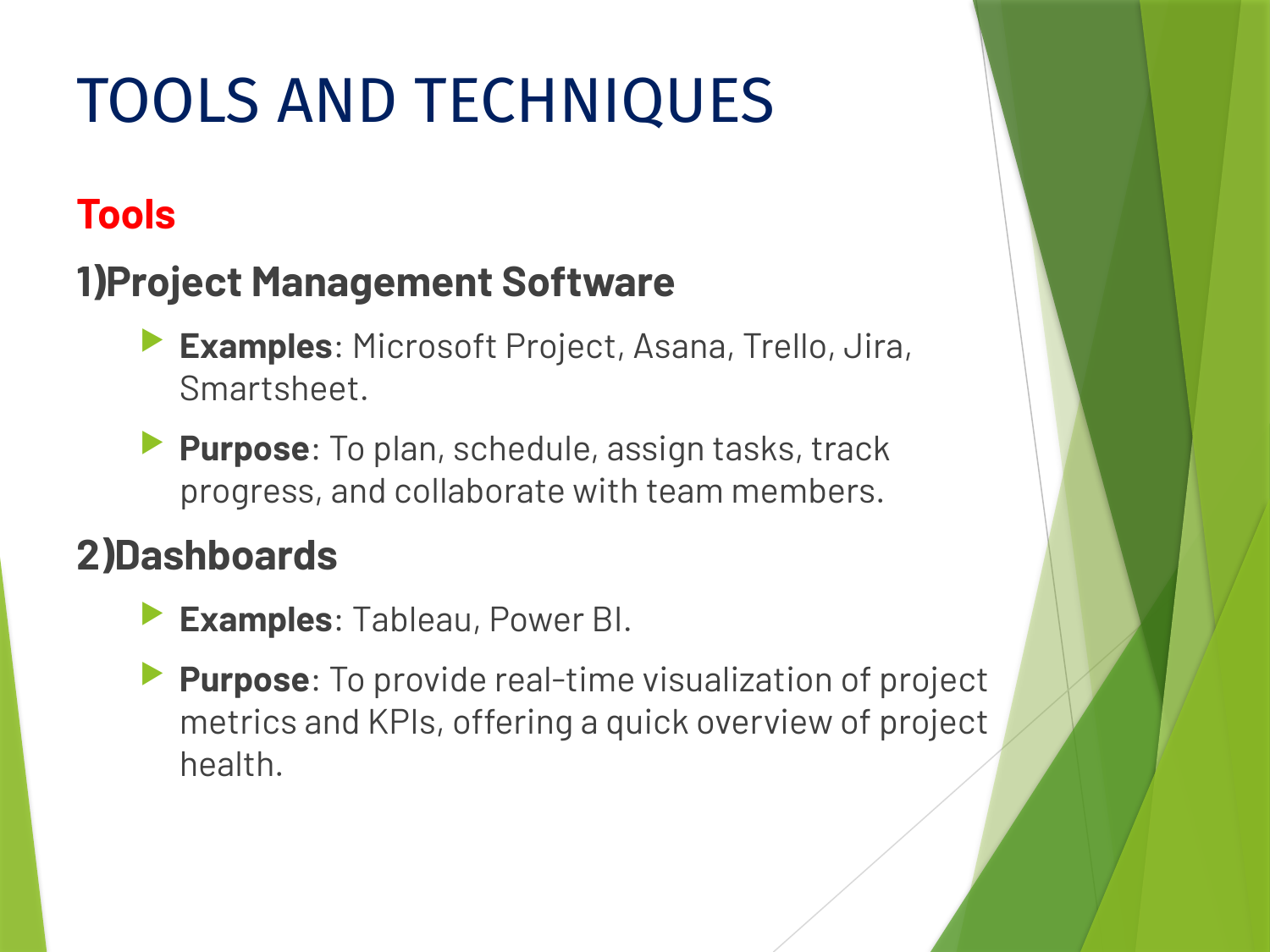

# TOOLS AND TECHNIQUES
Tools
1)Project Management Software
Examples: Microsoft Project, Asana, Trello, Jira, Smartsheet.
Purpose: To plan, schedule, assign tasks, track progress, and collaborate with team members.
2)Dashboards
Examples: Tableau, Power BI.
Purpose: To provide real-time visualization of project metrics and KPIs, offering a quick overview of project health.